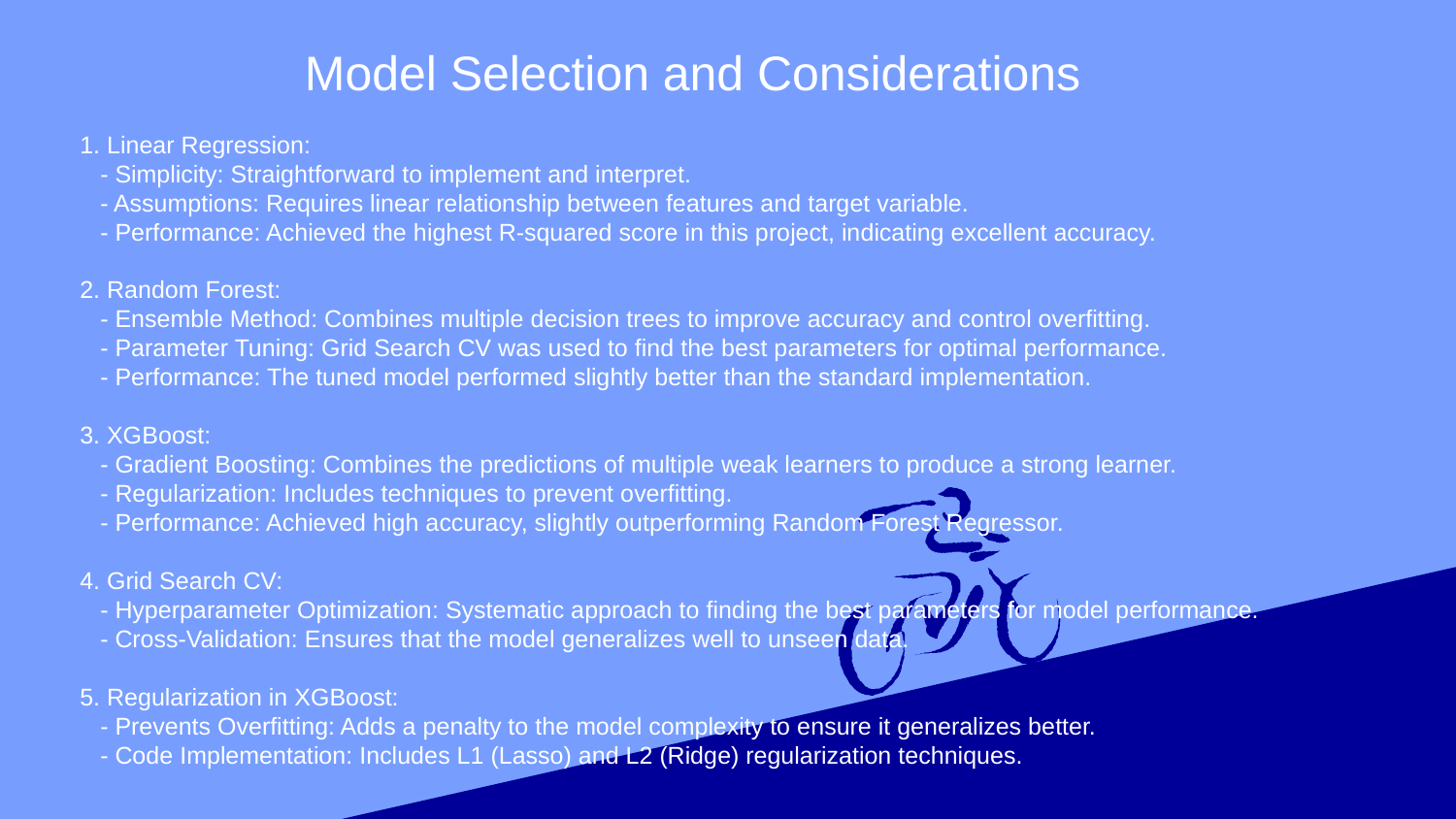

Model Selection and Considerations

1. Linear Regression:
   - Simplicity: Straightforward to implement and interpret.
   - Assumptions: Requires linear relationship between features and target variable.
   - Performance: Achieved the highest R-squared score in this project, indicating excellent accuracy.

2. Random Forest:
   - Ensemble Method: Combines multiple decision trees to improve accuracy and control overfitting.
   - Parameter Tuning: Grid Search CV was used to find the best parameters for optimal performance.
   - Performance: The tuned model performed slightly better than the standard implementation.

3. XGBoost:
   - Gradient Boosting: Combines the predictions of multiple weak learners to produce a strong learner.
   - Regularization: Includes techniques to prevent overfitting.
   - Performance: Achieved high accuracy, slightly outperforming Random Forest Regressor.

4. Grid Search CV:
   - Hyperparameter Optimization: Systematic approach to finding the best parameters for model performance.
   - Cross-Validation: Ensures that the model generalizes well to unseen data.

5. Regularization in XGBoost:
   - Prevents Overfitting: Adds a penalty to the model complexity to ensure it generalizes better.
   - Code Implementation: Includes L1 (Lasso) and L2 (Ridge) regularization techniques.